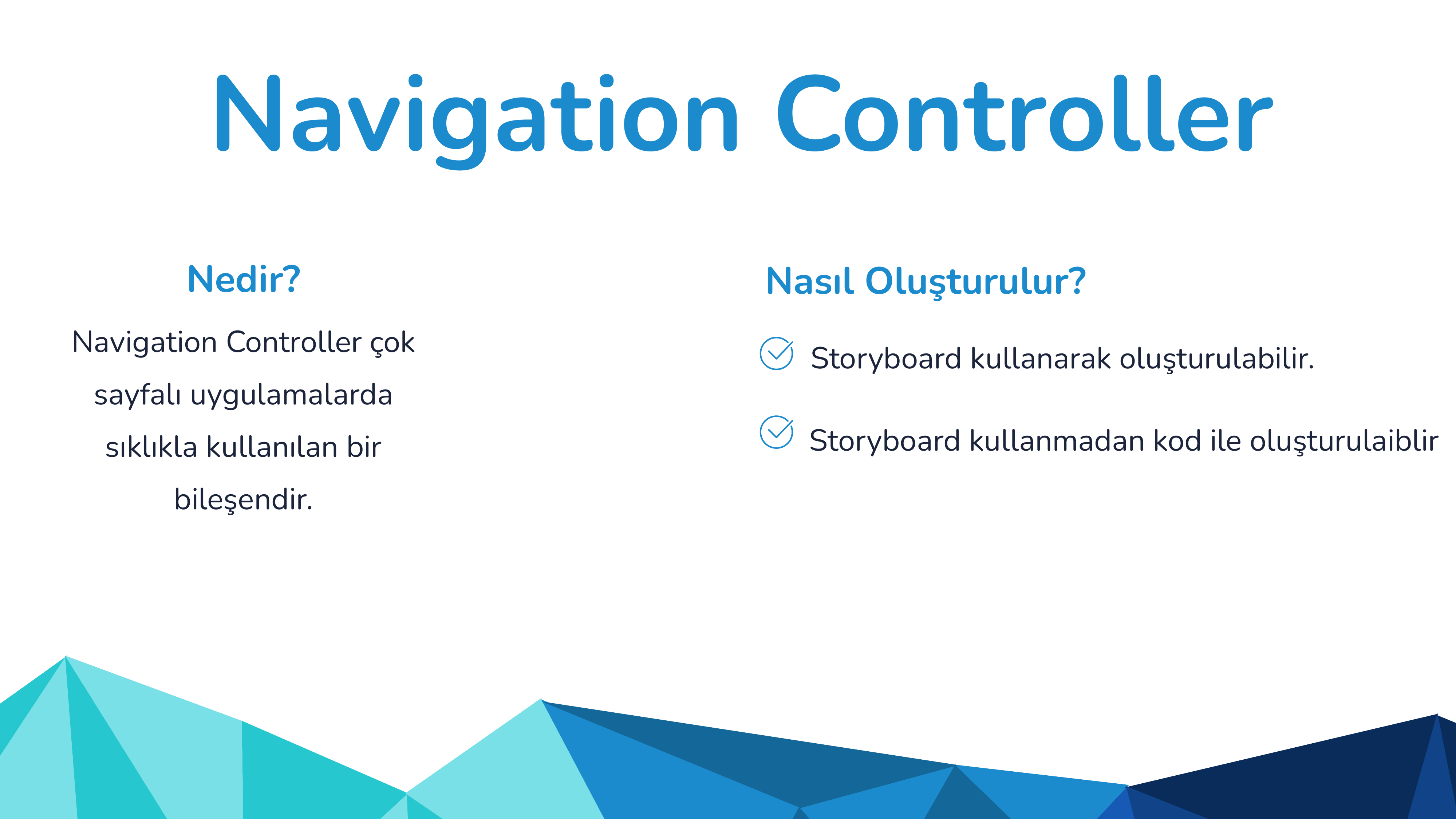

Navigation Controller

Nedir?
Nasıl Oluşturulur?
Navigation Controller çok sayfalı uygulamalarda sıklıkla kullanılan bir bileşendir.
Storyboard kullanarak oluşturulabilir.

Storyboard kullanmadan kod ile oluşturulaiblir